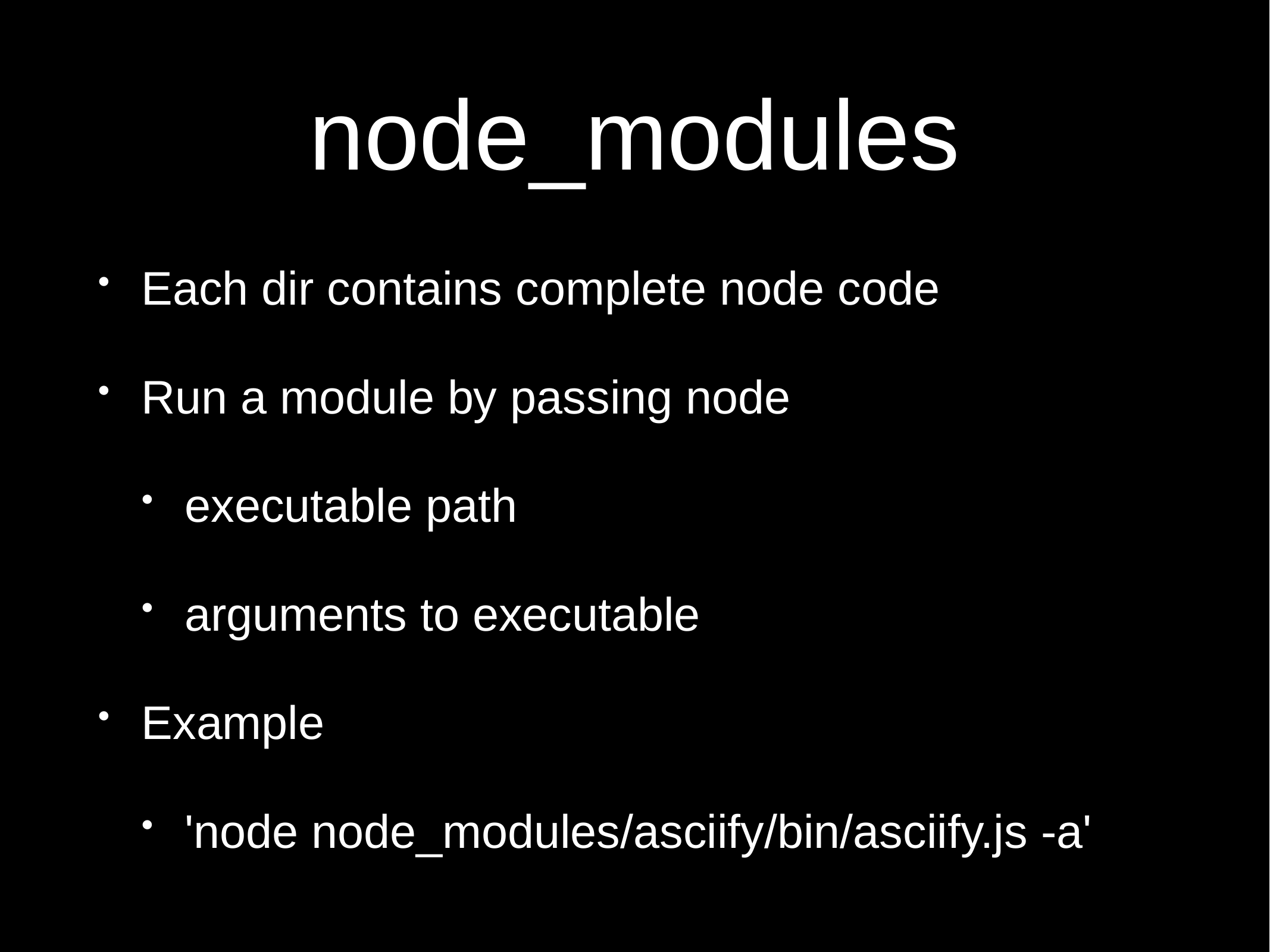

# node_modules
Each dir contains complete node code
Run a module by passing node
executable path
arguments to executable
Example
'node node_modules/asciify/bin/asciify.js -a'